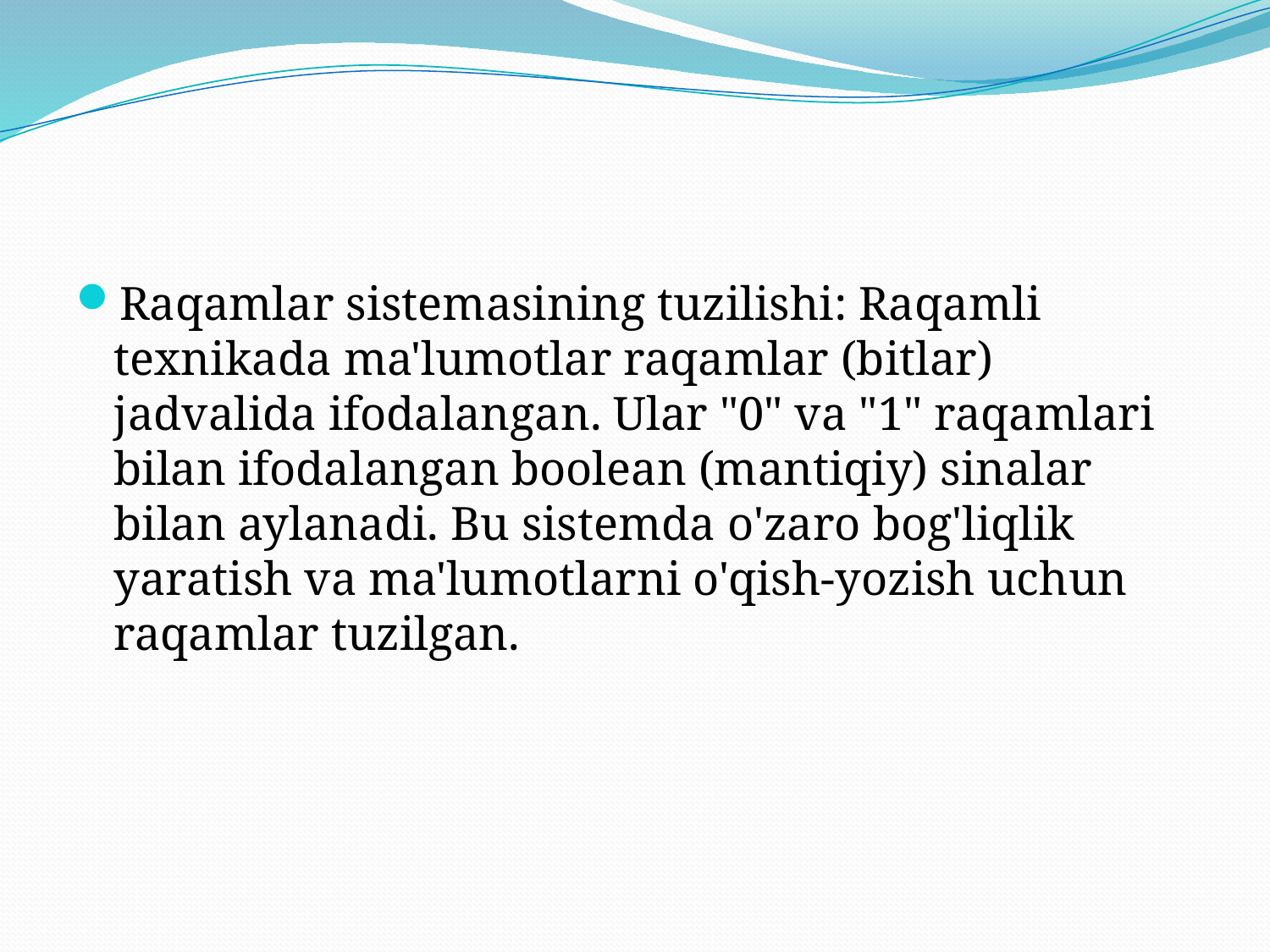

#
Raqamlar sistemasining tuzilishi: Raqamli texnikada ma'lumotlar raqamlar (bitlar) jadvalida ifodalangan. Ular "0" va "1" raqamlari bilan ifodalangan boolean (mantiqiy) sinalar bilan aylanadi. Bu sistemda o'zaro bog'liqlik yaratish va ma'lumotlarni o'qish-yozish uchun raqamlar tuzilgan.